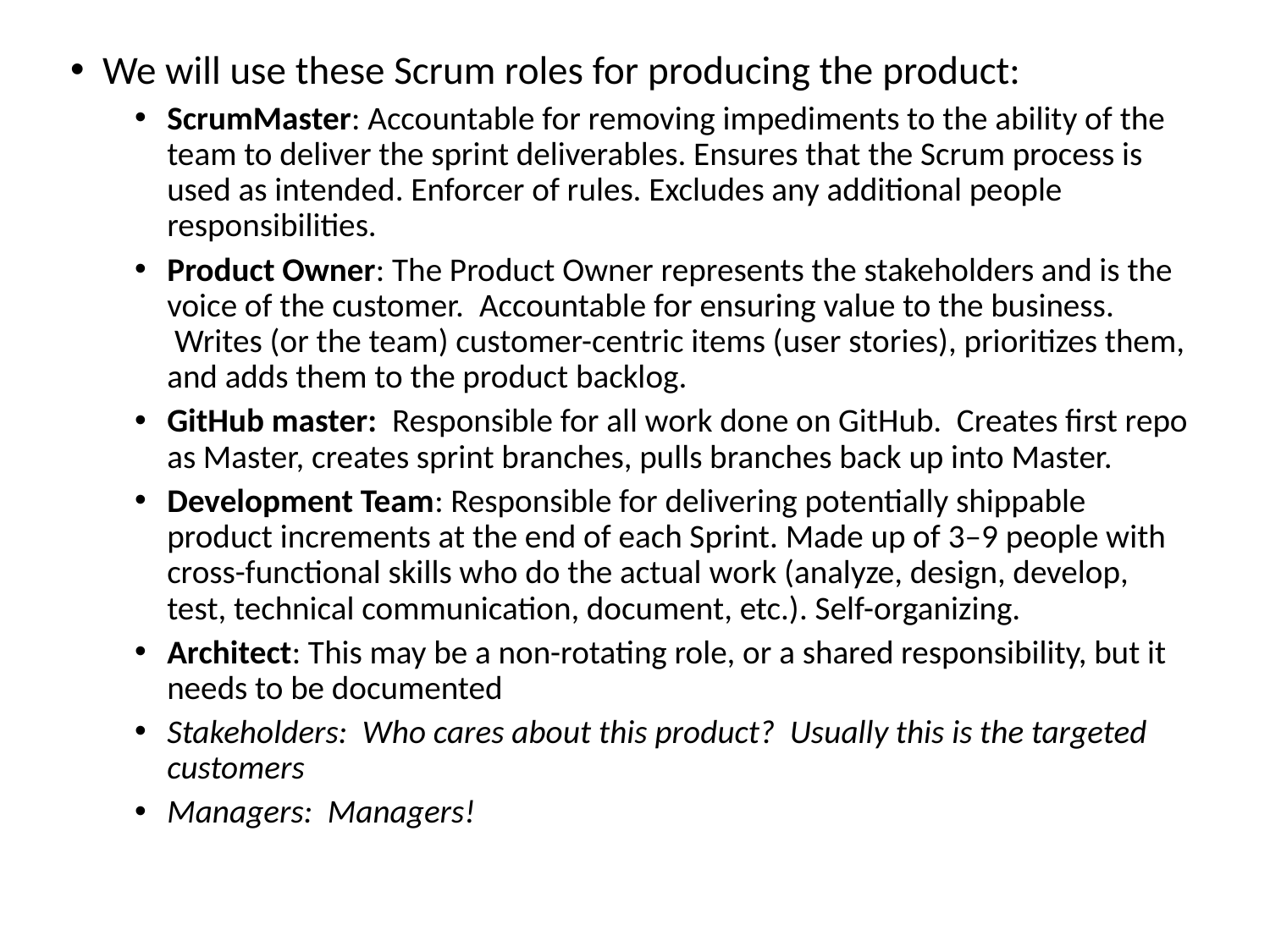

We will use these Scrum roles for producing the product:
ScrumMaster: Accountable for removing impediments to the ability of the team to deliver the sprint deliverables. Ensures that the Scrum process is used as intended. Enforcer of rules. Excludes any additional people responsibilities.
Product Owner: The Product Owner represents the stakeholders and is the voice of the customer.  Accountable for ensuring value to the business.  Writes (or the team) customer-centric items (user stories), prioritizes them, and adds them to the product backlog.
GitHub master:  Responsible for all work done on GitHub.  Creates first repo as Master, creates sprint branches, pulls branches back up into Master.
Development Team: Responsible for delivering potentially shippable product increments at the end of each Sprint. Made up of 3–9 people with cross-functional skills who do the actual work (analyze, design, develop, test, technical communication, document, etc.). Self-organizing.
Architect: This may be a non-rotating role, or a shared responsibility, but it needs to be documented
Stakeholders:  Who cares about this product?  Usually this is the targeted customers
Managers:  Managers!